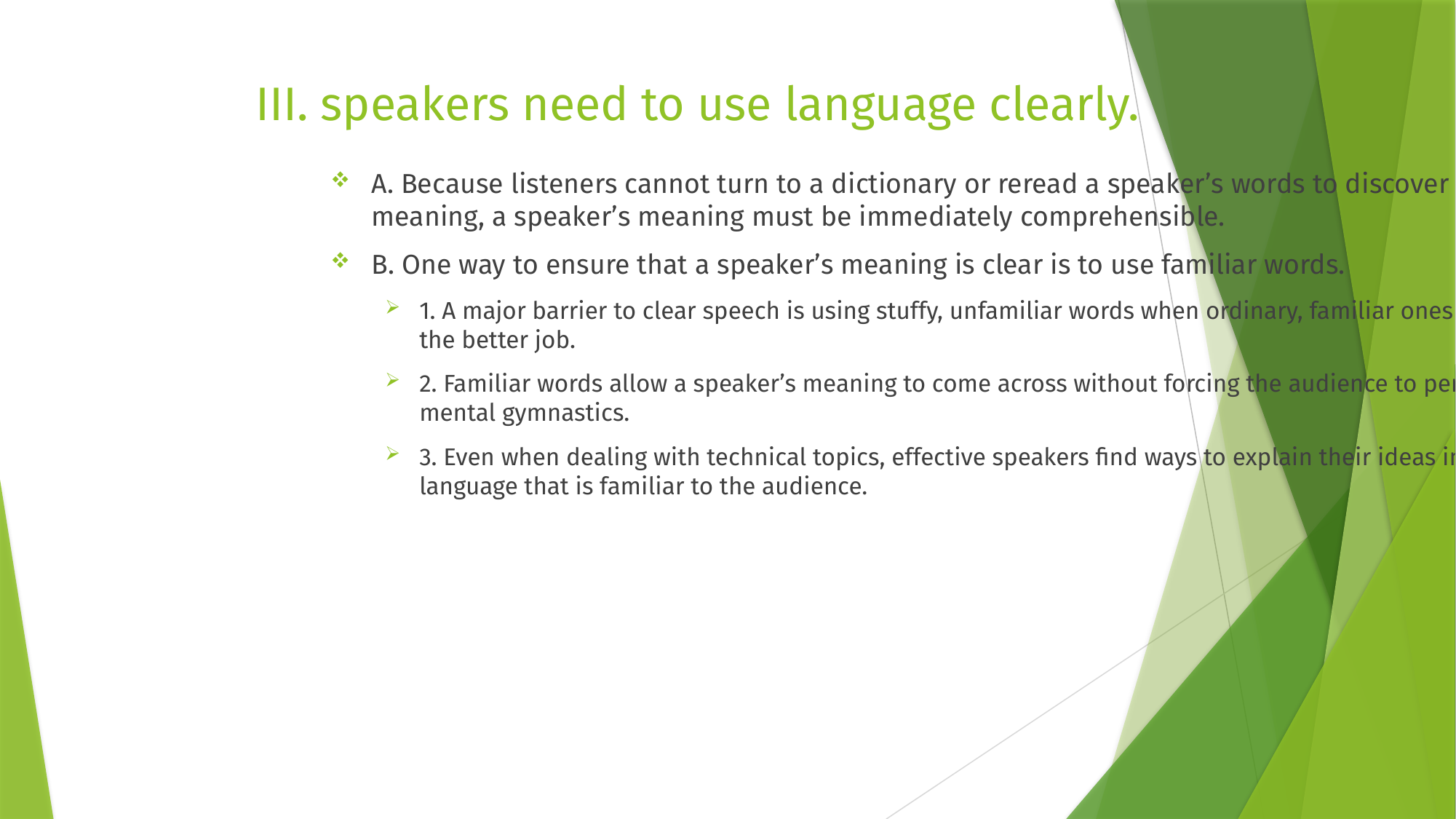

# III. speakers need to use language clearly.
A. Because listeners cannot turn to a dictionary or reread a speaker’s words to discover their meaning, a speaker’s meaning must be immediately comprehensible.
B. One way to ensure that a speaker’s meaning is clear is to use familiar words.
1. A major barrier to clear speech is using stuffy, unfamiliar words when ordinary, familiar ones will do the better job.
2. Familiar words allow a speaker’s meaning to come across without forcing the audience to perform mental gymnastics.
3. Even when dealing with technical topics, effective speakers find ways to explain their ideas in language that is familiar to the audience.